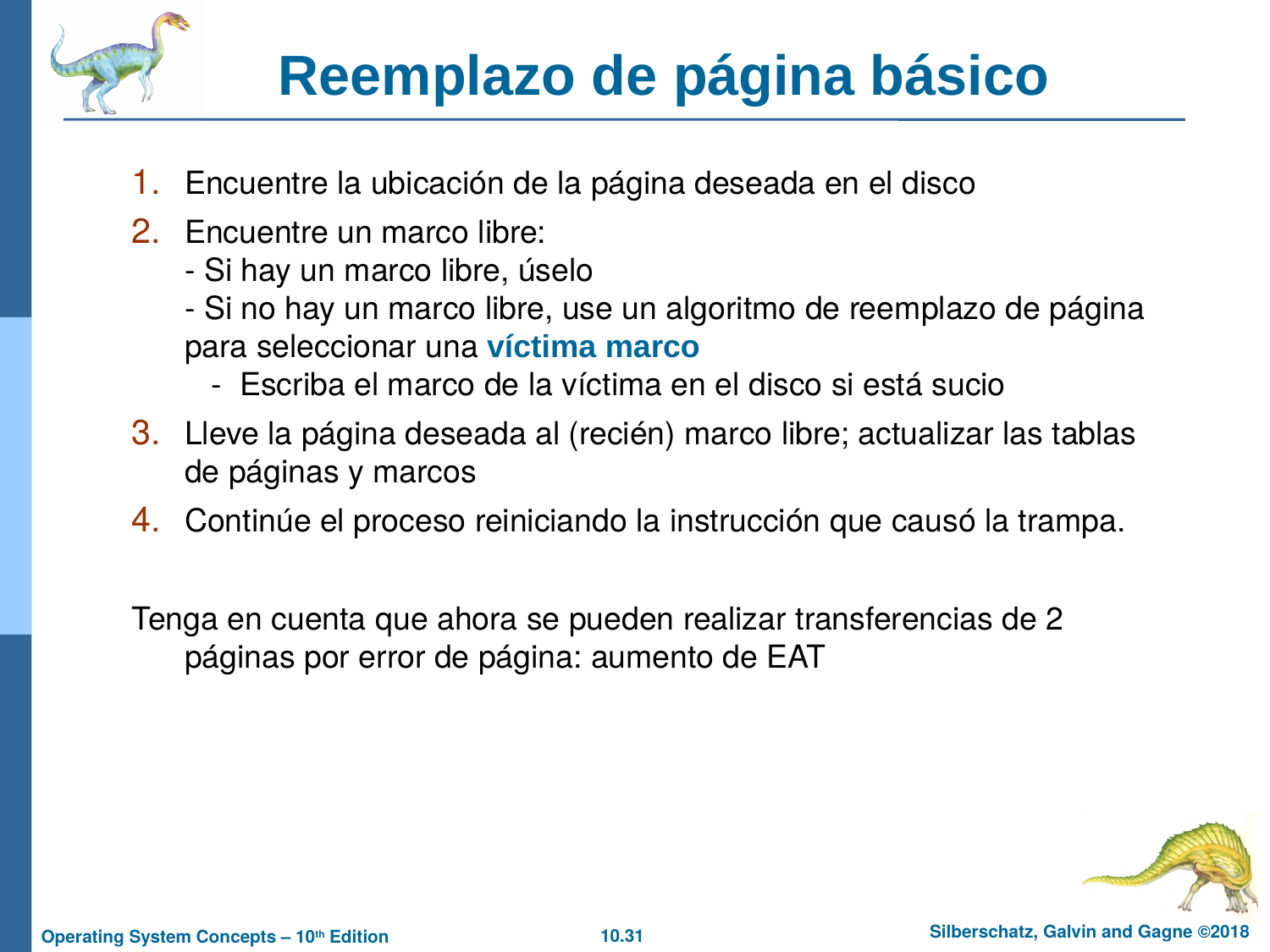

# Reemplazo de página básico
Encuentre la ubicación de la página deseada en el disco
Encuentre un marco libre:
- Si hay un marco libre, úselo
- Si no hay un marco libre, use un algoritmo de reemplazo de página para seleccionar una víctima marco
   -  Escriba el marco de la víctima en el disco si está sucio
Lleve la página deseada al (recién) marco libre; actualizar las tablas de páginas y marcos
Continúe el proceso reiniciando la instrucción que causó la trampa.

Tenga en cuenta que ahora se pueden realizar transferencias de 2 páginas por error de página: aumento de EAT